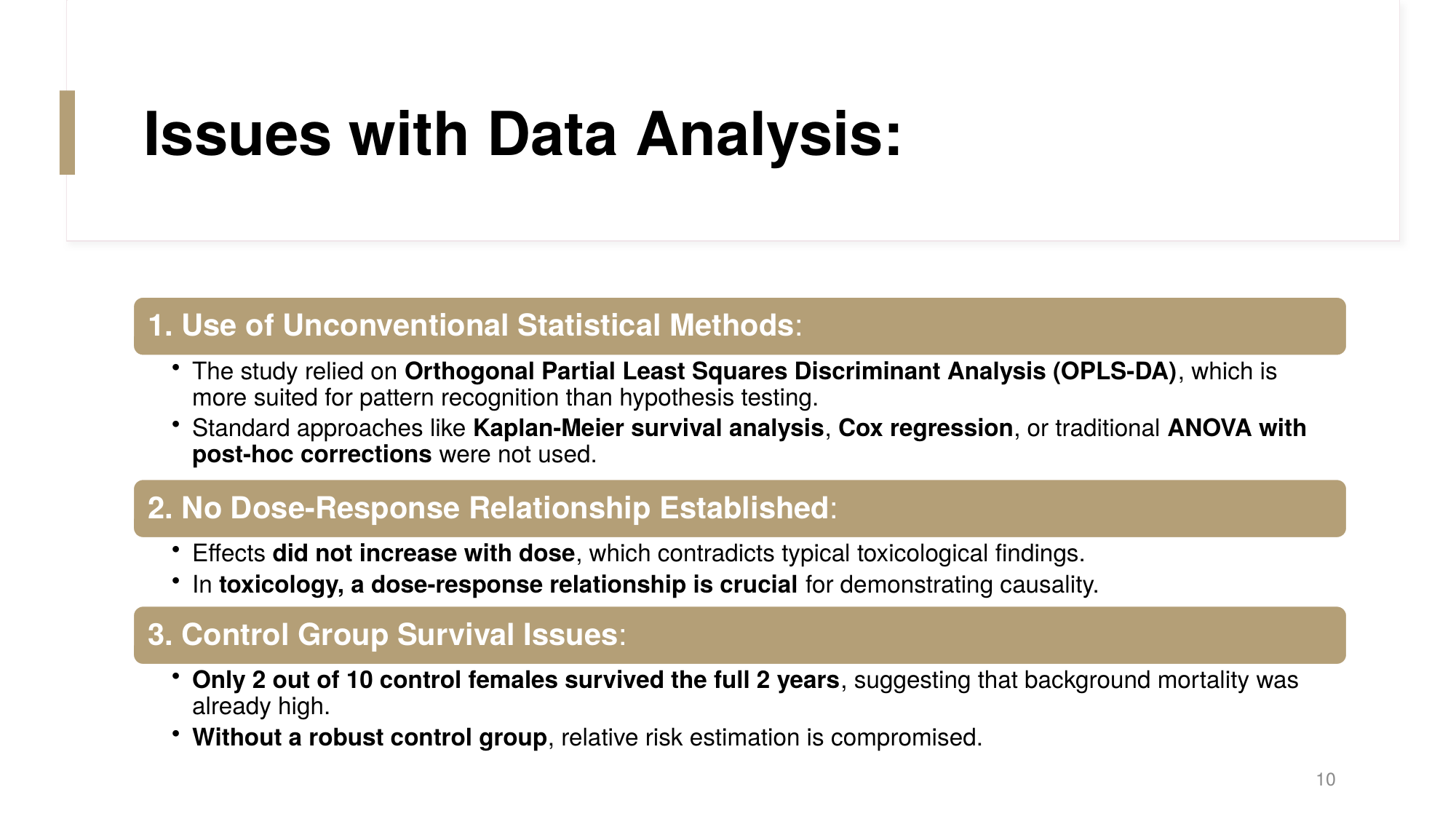

# Issues with Data Analysis:

1. Use of Unconventional Statistical Methods:
The study relied on Orthogonal Partial Least Squares Discriminant Analysis (OPLS-DA), which is more suited for pattern recognition than hypothesis testing.
Standard approaches like Kaplan-Meier survival analysis, Cox regression, or traditional ANOVA with post-hoc corrections were not used.
2. No Dose-Response Relationship Established:
Effects did not increase with dose, which contradicts typical toxicological findings.
In toxicology, a dose-response relationship is crucial for demonstrating causality.
3. Control Group Survival Issues:
Only 2 out of 10 control females survived the full 2 years, suggesting that background mortality was already high.
Without a robust control group, relative risk estimation is compromised.
10